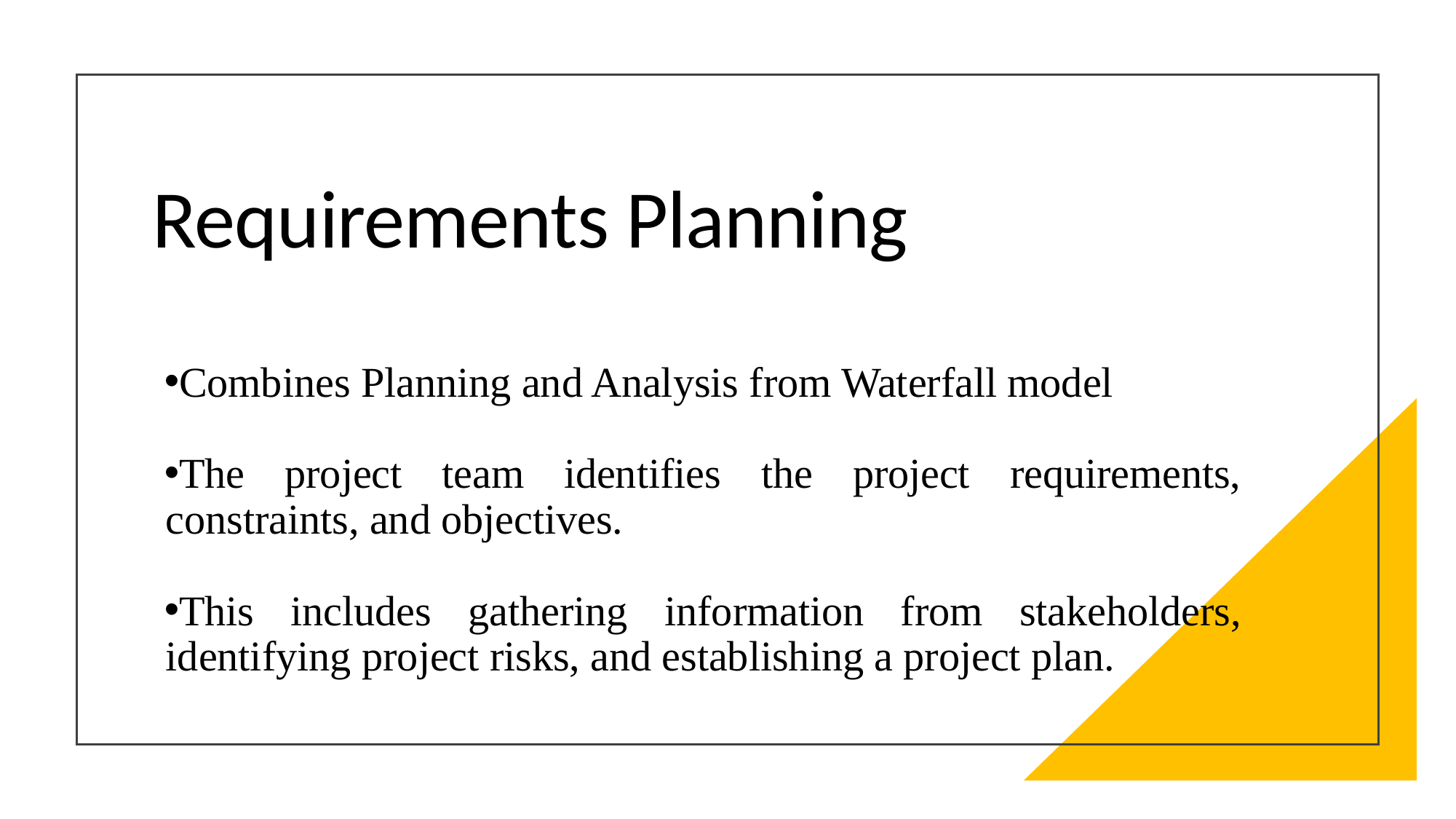

# Requirements Planning
Combines Planning and Analysis from Waterfall model

The project team identifies the project requirements, constraints, and objectives.

This includes gathering information from stakeholders, identifying project risks, and establishing a project plan.